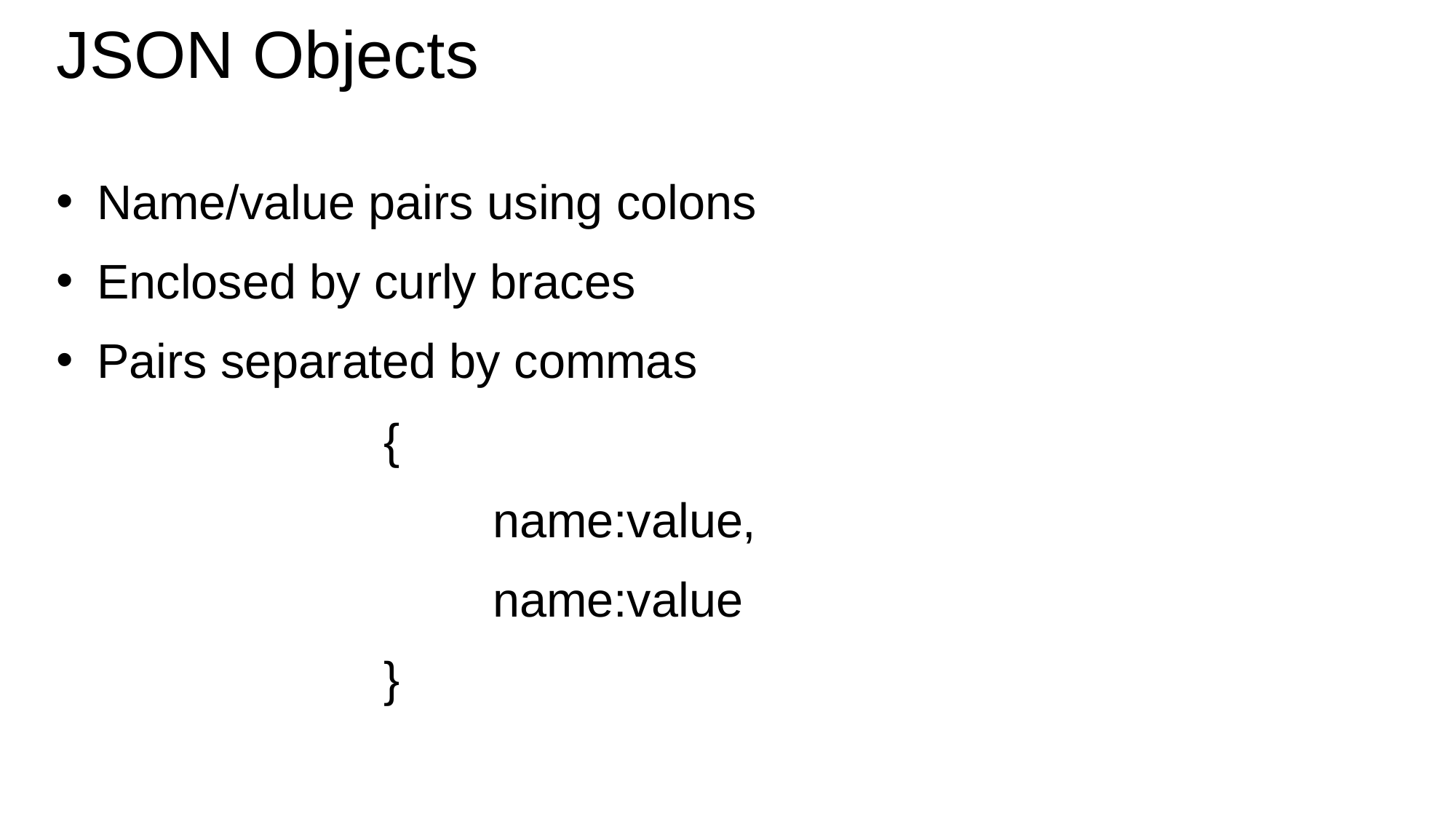

# JSON Objects
Name/value pairs using colons
Enclosed by curly braces
Pairs separated by commas
			{
				name:value,
				name:value
			}